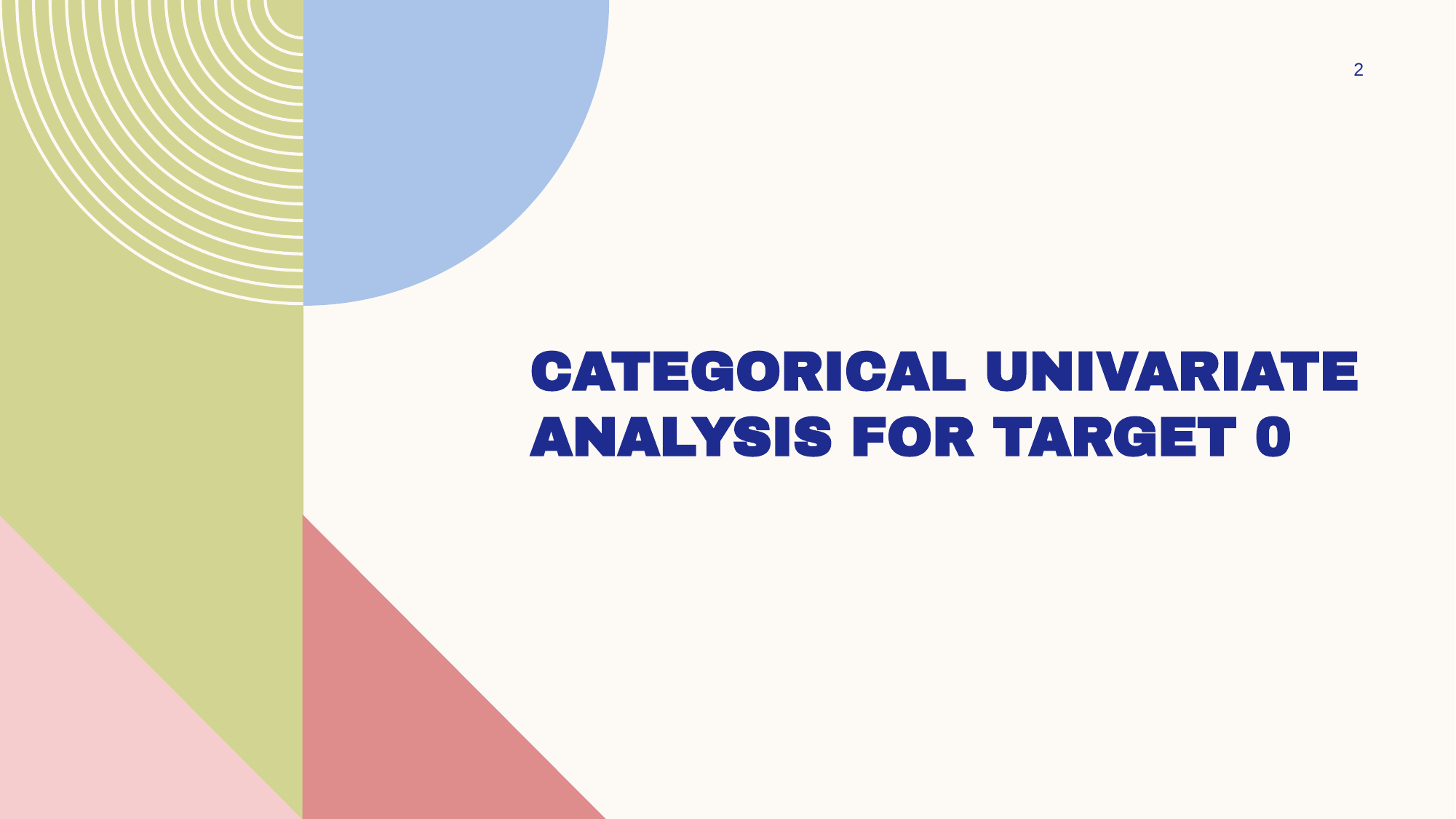

2
# Categorical Univariate analysis for target 0